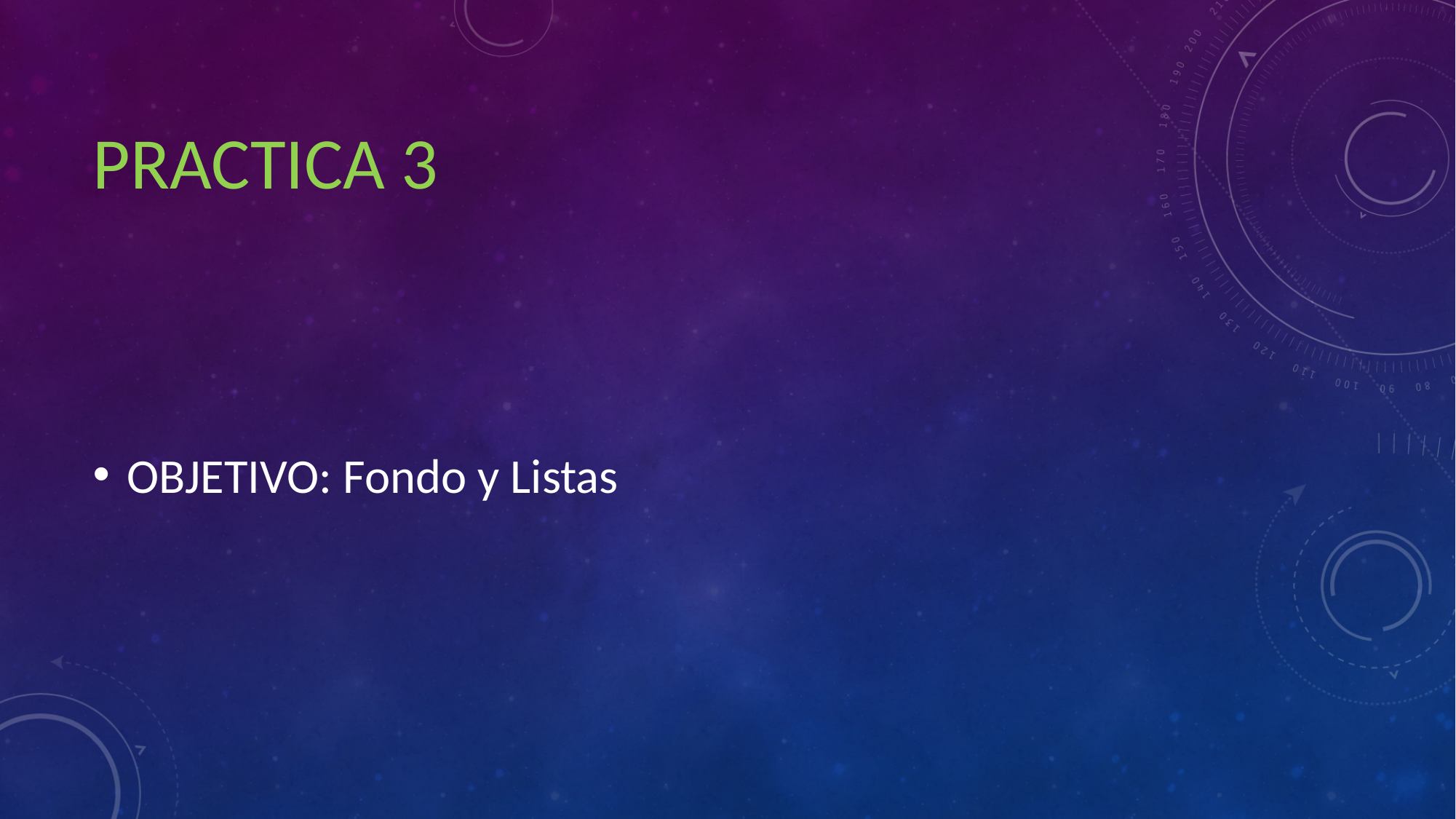

# Practica 3
OBJETIVO: Fondo y Listas